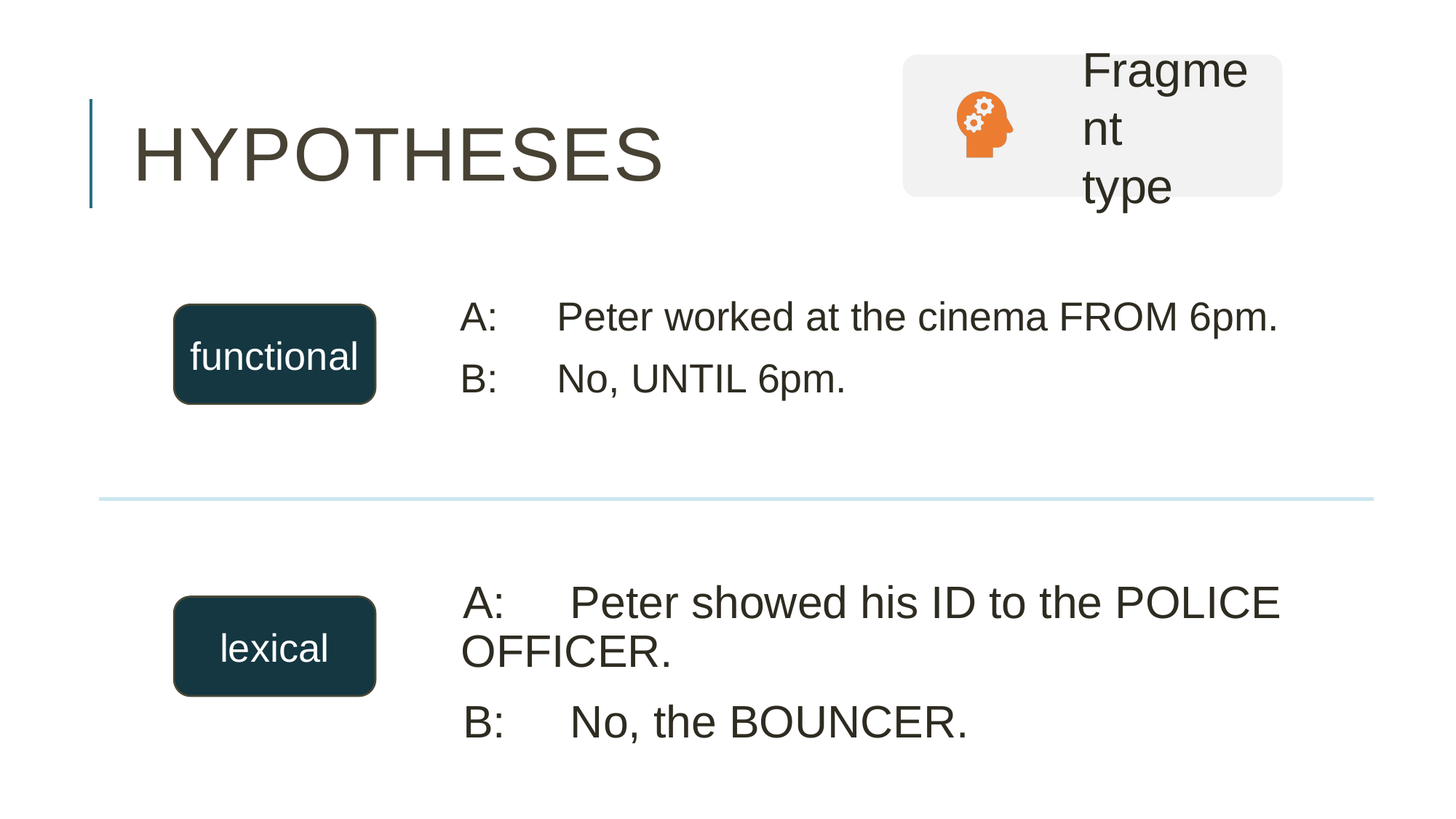

Fragment
type
# Hypotheses
A: 	Peter worked at the cinema FROM 6pm.
B: 	No, UNTIL 6pm.

functional
A: 	Peter showed his ID to the POLICE OFFICER.
B: 	No, the BOUNCER.

lexical